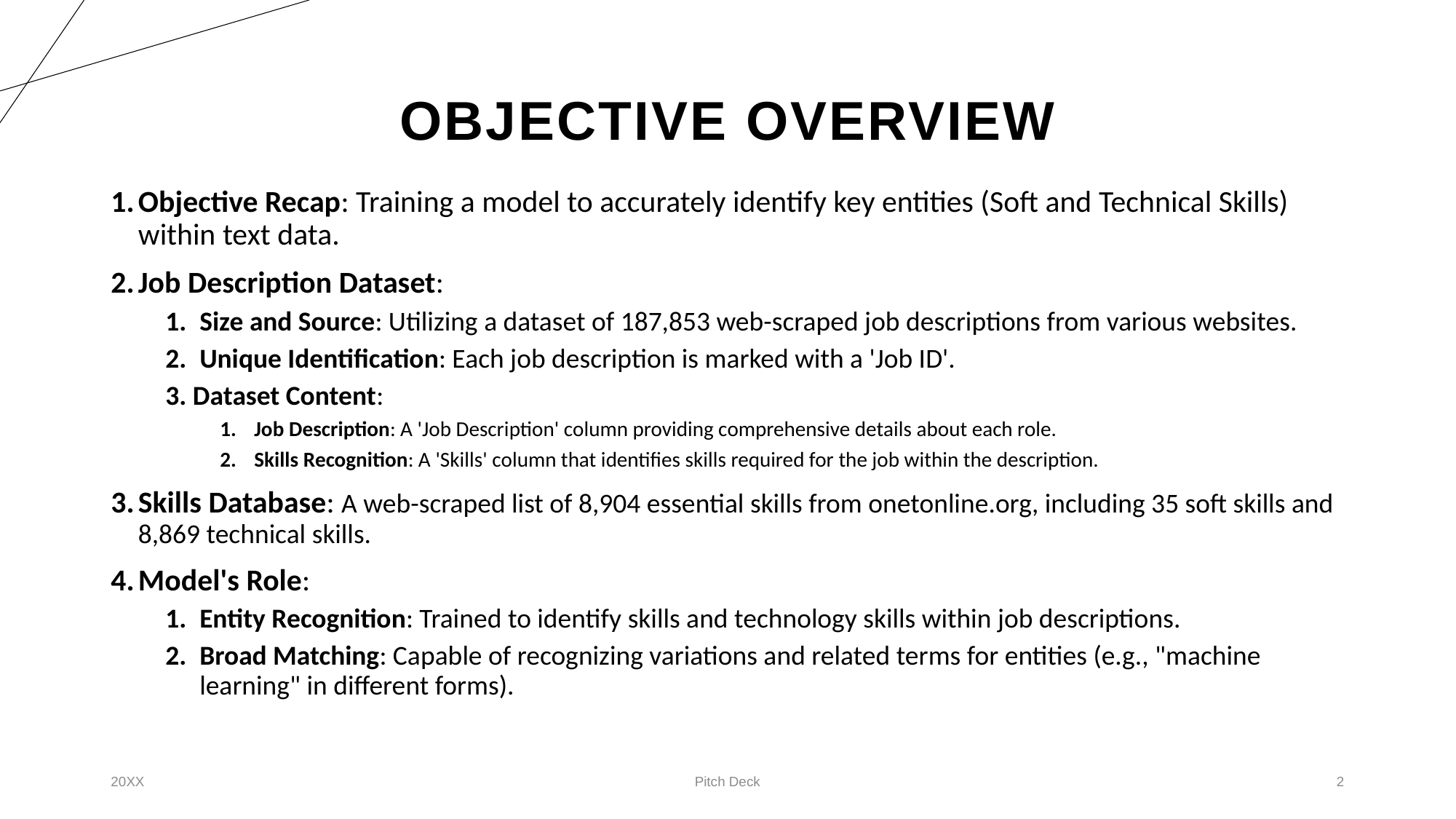

# OBJECTIVE Overview
Objective Recap: Training a model to accurately identify key entities (Soft and Technical Skills) within text data.
Job Description Dataset:
Size and Source: Utilizing a dataset of 187,853 web-scraped job descriptions from various websites.
Unique Identification: Each job description is marked with a 'Job ID'.
Dataset Content:
Job Description: A 'Job Description' column providing comprehensive details about each role.
Skills Recognition: A 'Skills' column that identifies skills required for the job within the description.
Skills Database: A web-scraped list of 8,904 essential skills from onetonline.org, including 35 soft skills and 8,869 technical skills.
Model's Role:
Entity Recognition: Trained to identify skills and technology skills within job descriptions.
Broad Matching: Capable of recognizing variations and related terms for entities (e.g., "machine learning" in different forms).
20XX
Pitch Deck
2